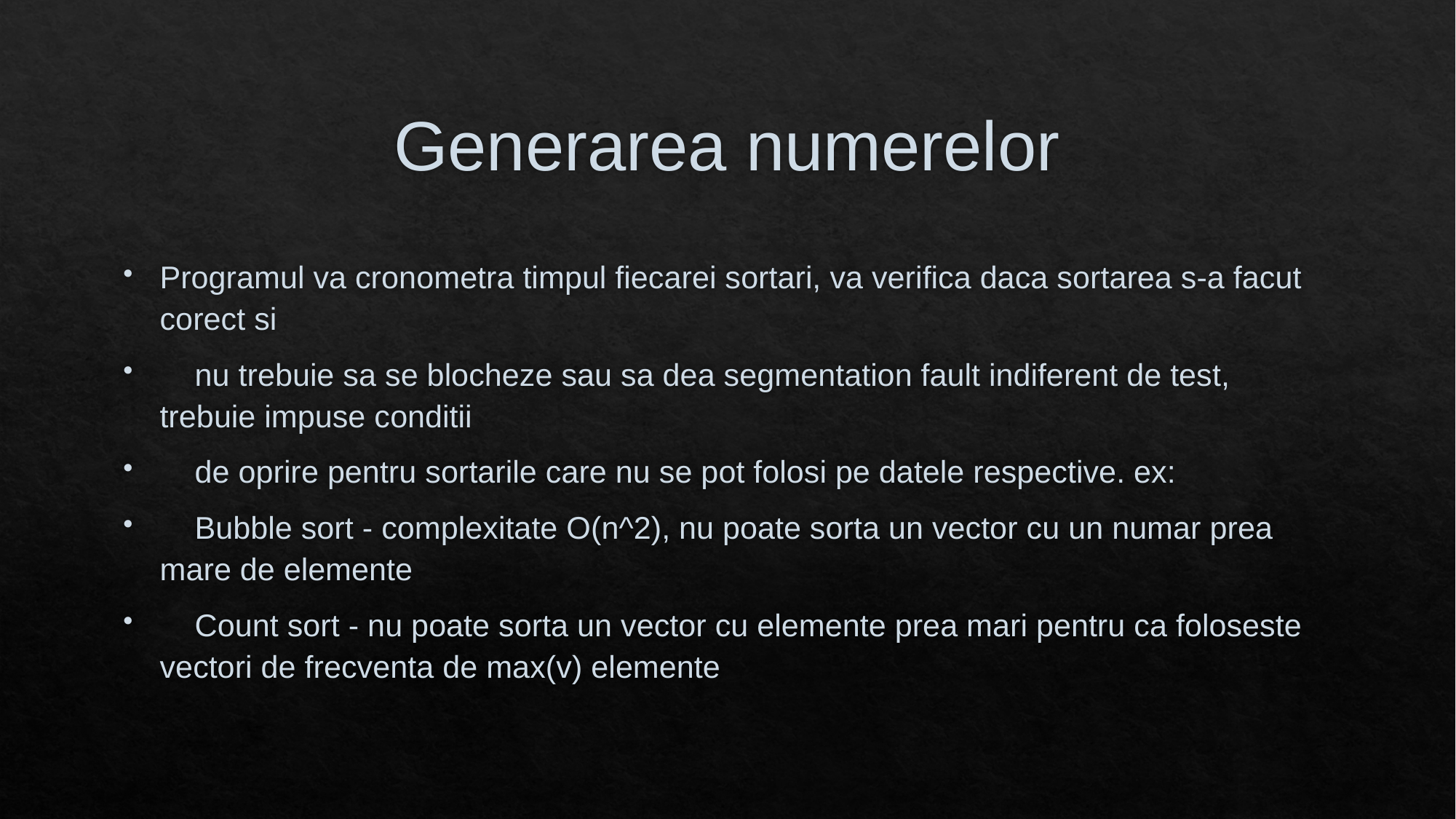

# Generarea numerelor
Programul va cronometra timpul fiecarei sortari, va verifica daca sortarea s-a facut corect si
    nu trebuie sa se blocheze sau sa dea segmentation fault indiferent de test, trebuie impuse conditii
    de oprire pentru sortarile care nu se pot folosi pe datele respective. ex:
    Bubble sort - complexitate O(n^2), nu poate sorta un vector cu un numar prea mare de elemente
    Count sort - nu poate sorta un vector cu elemente prea mari pentru ca foloseste vectori de frecventa de max(v) elemente